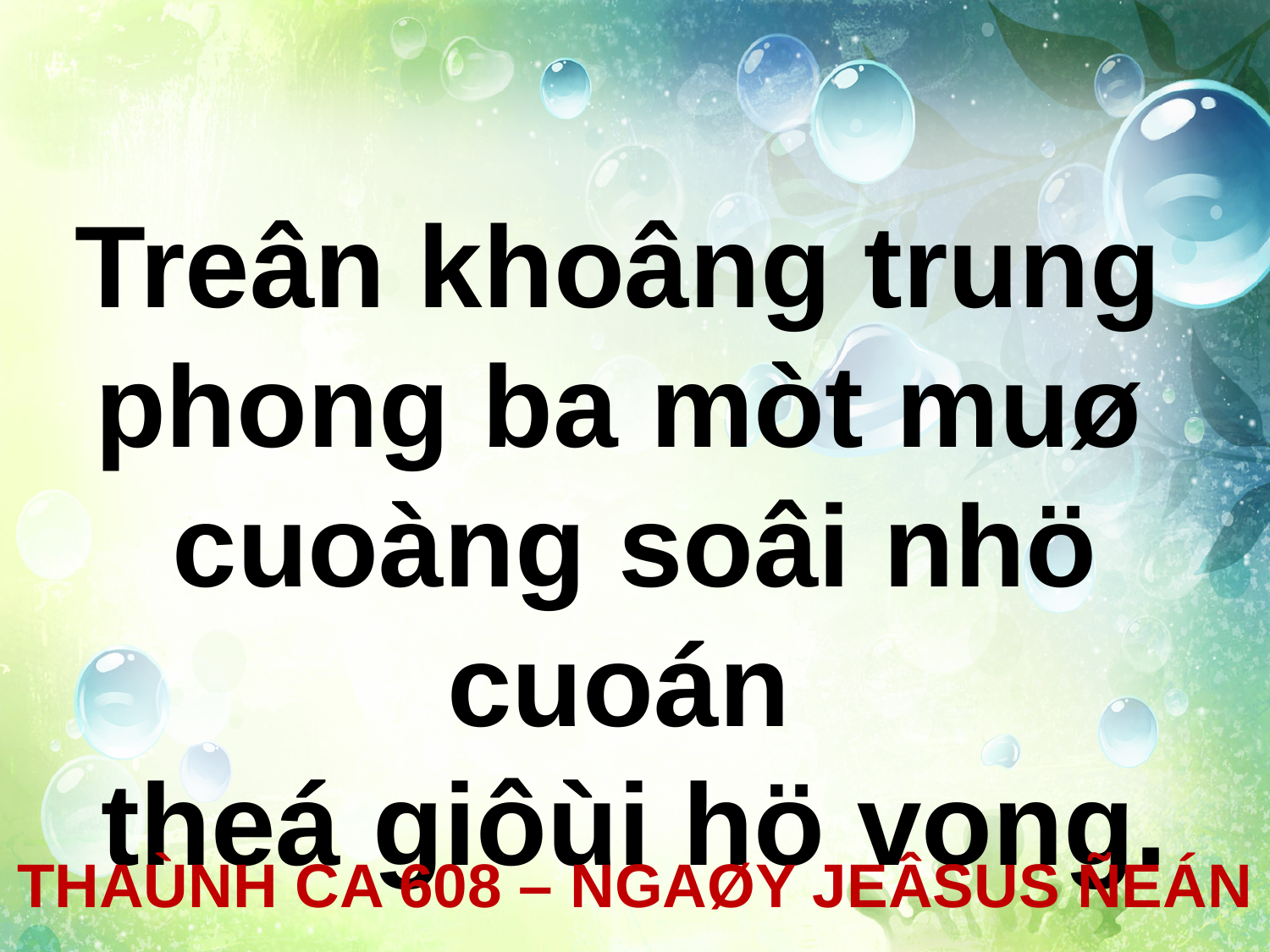

Treân khoâng trung
phong ba mòt muø
cuoàng soâi nhö cuoán
theá giôùi hö vong.
THAÙNH CA 608 – NGAØY JEÂSUS ÑEÁN